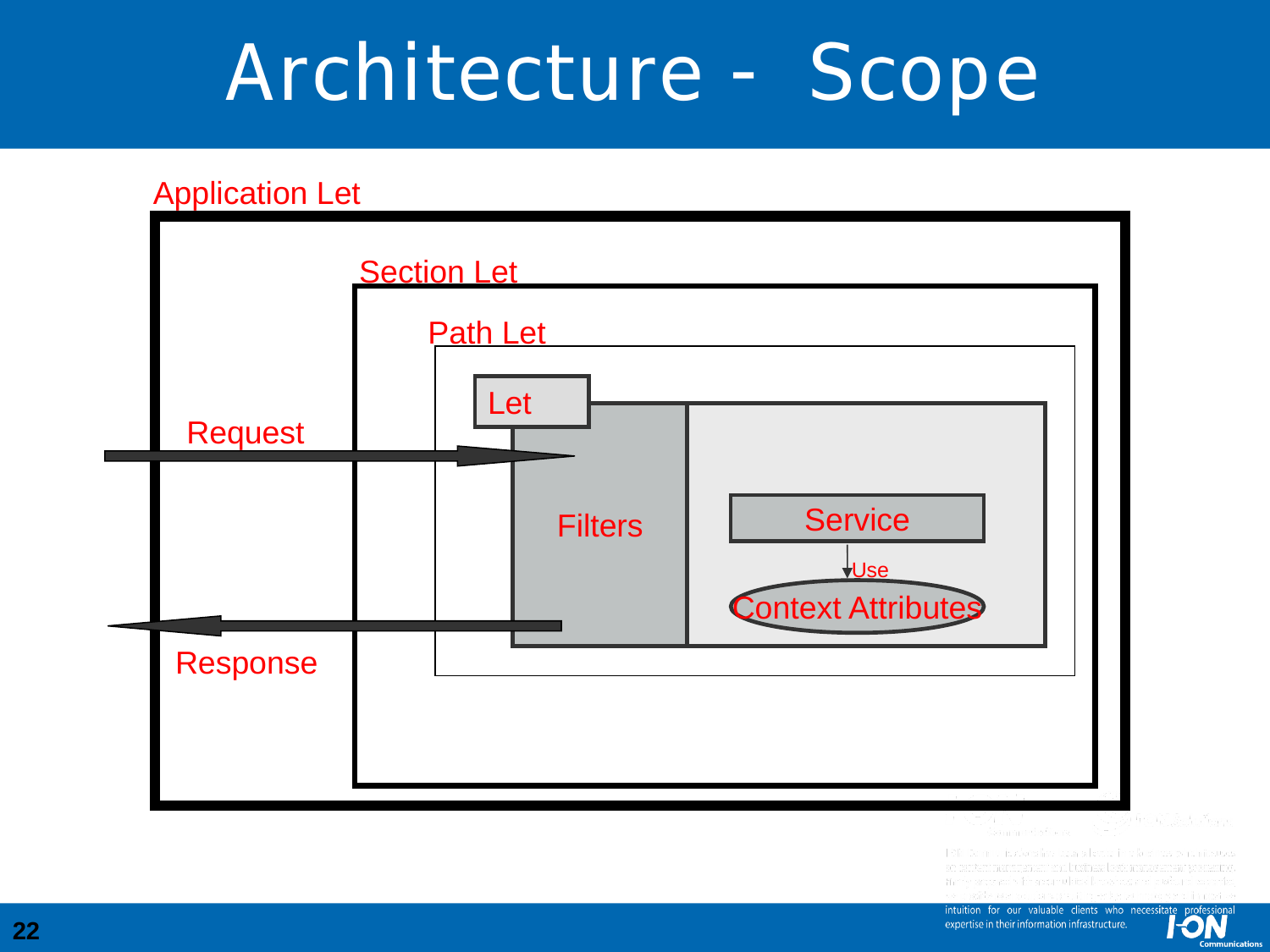

# Architecture -  Scope
Application Let

Section Let

Path Let

Let

Filters
Service
Context Attributes

Use
Request

Response